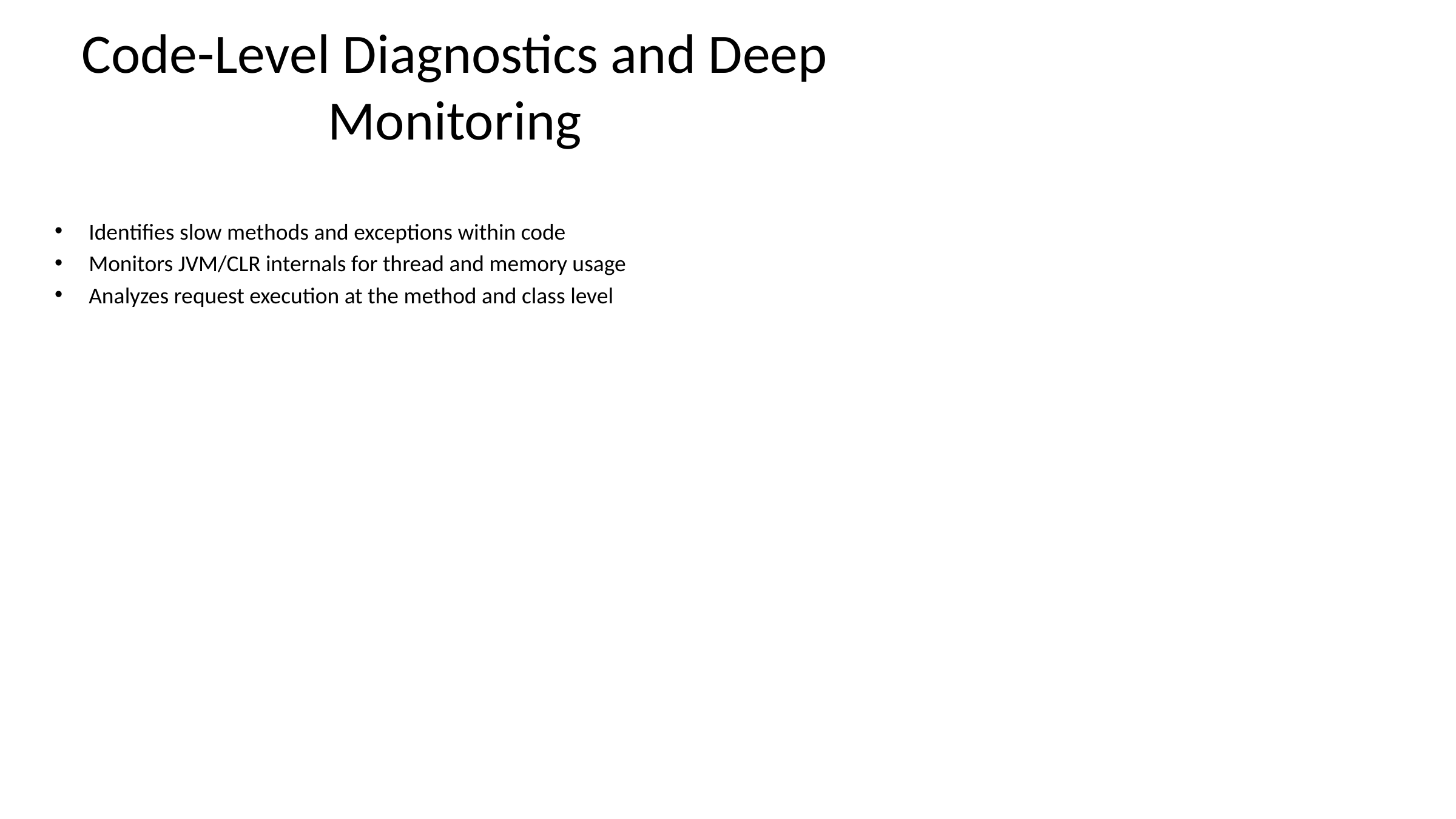

# Code-Level Diagnostics and Deep Monitoring

Identifies slow methods and exceptions within code
Monitors JVM/CLR internals for thread and memory usage
Analyzes request execution at the method and class level